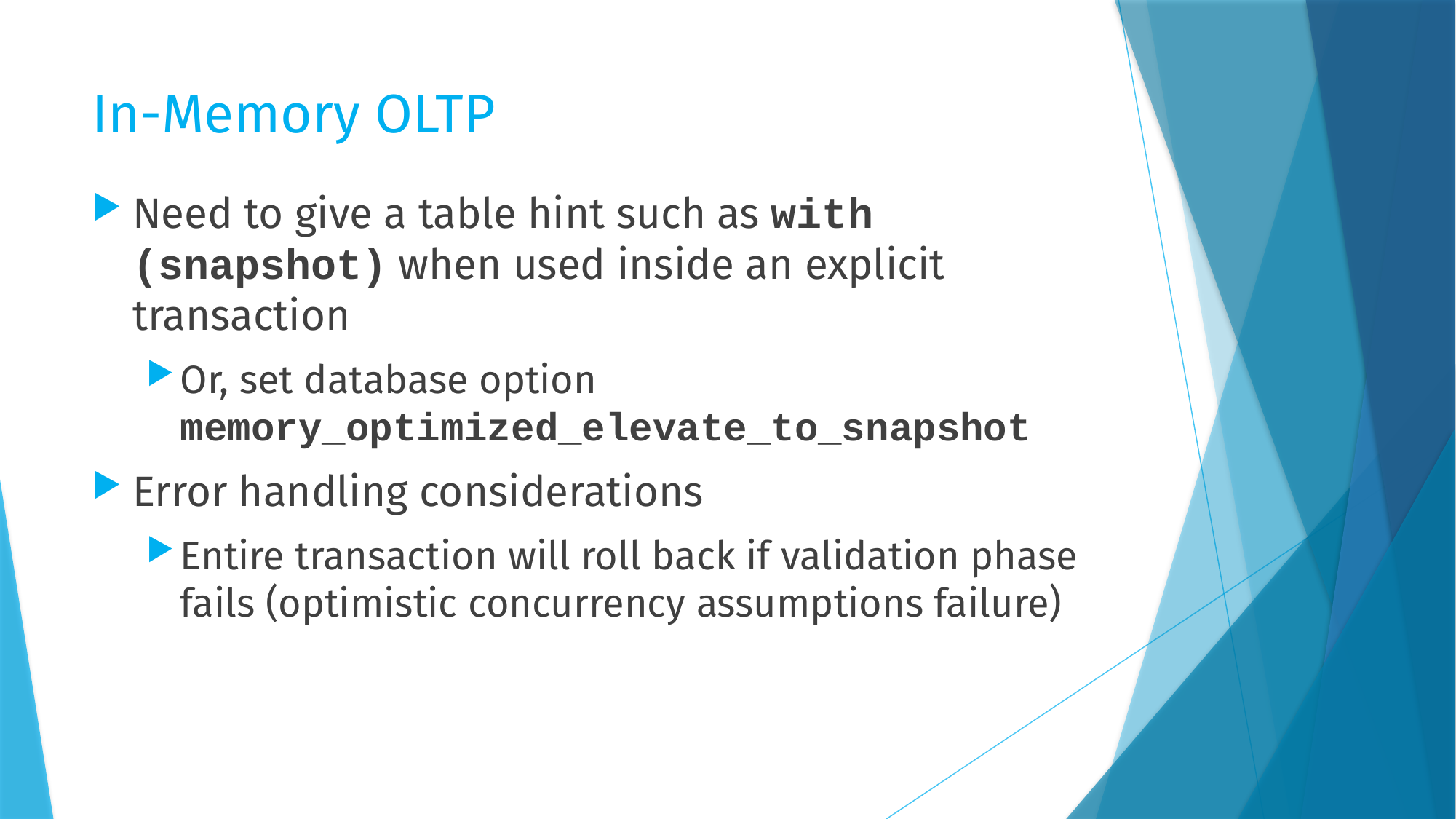

# In-Memory OLTP
Need to give a table hint such as with (snapshot) when used inside an explicit transaction
Or, set database option memory_optimized_elevate_to_snapshot
Error handling considerations
Entire transaction will roll back if validation phase fails (optimistic concurrency assumptions failure)